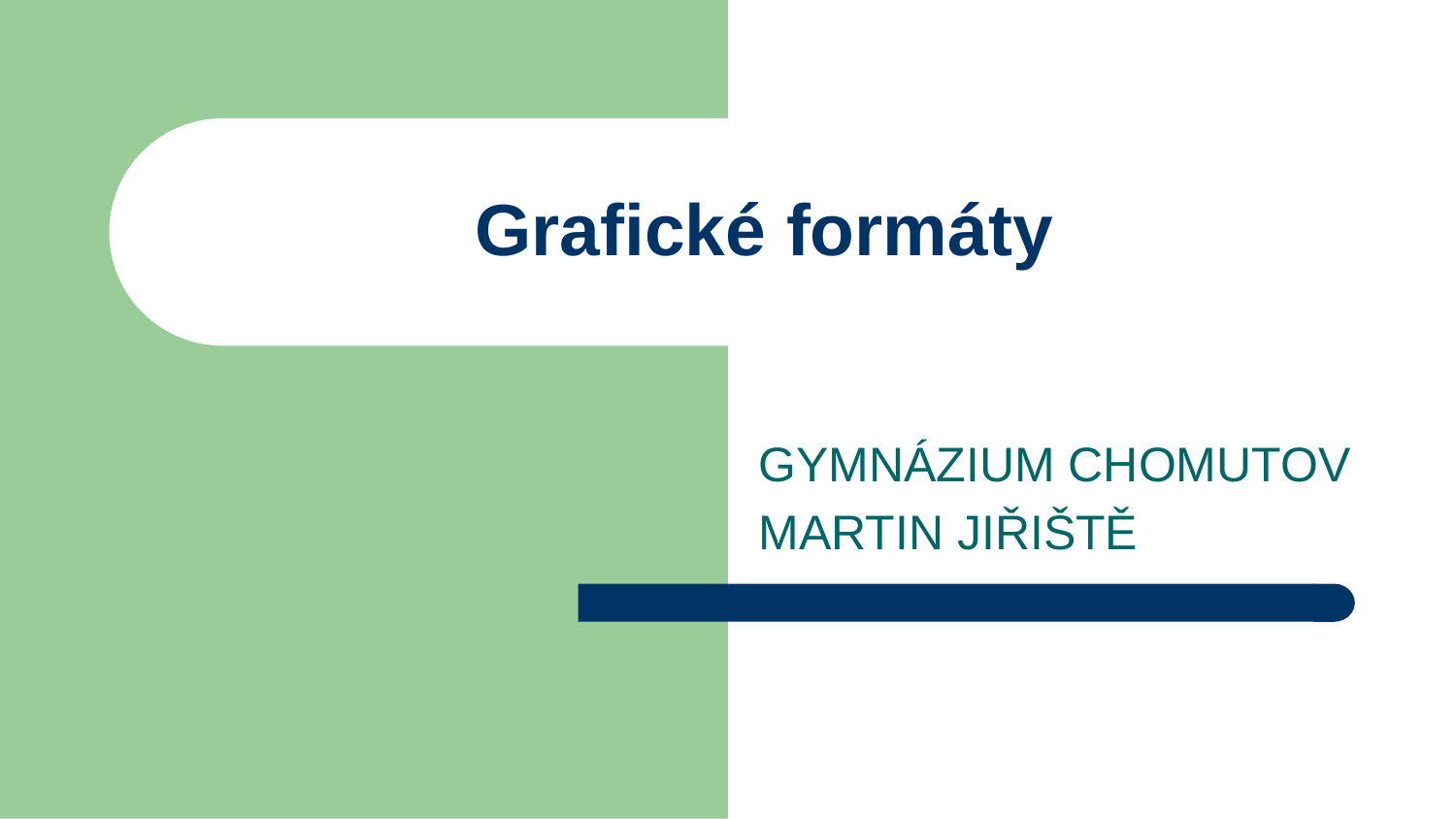

# Grafické formáty
GYMNÁZIUM CHOMUTOV
MARTIN JIŘIŠTĚ